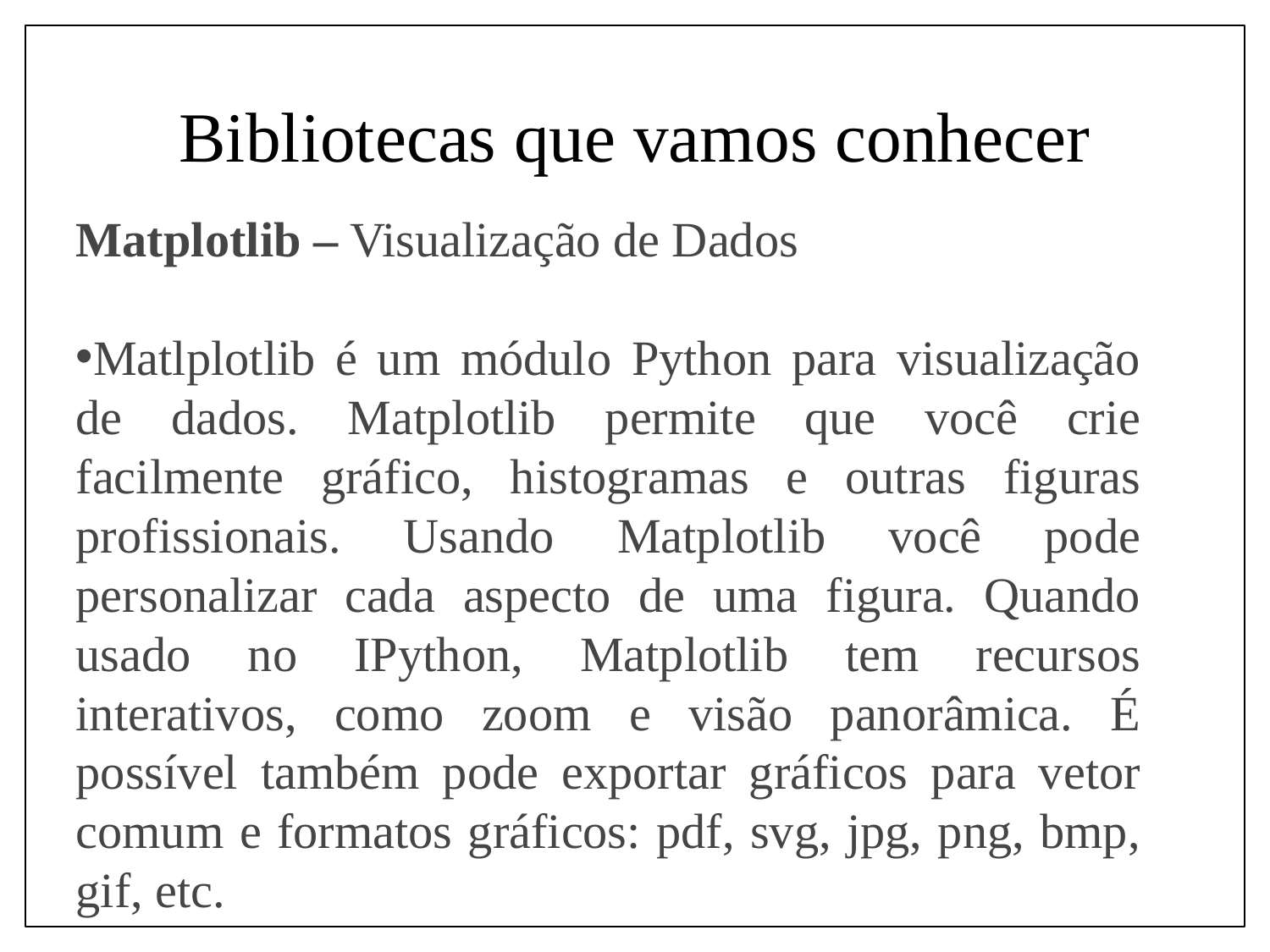

Bibliotecas que vamos conhecer
Matplotlib – Visualização de Dados

Matlplotlib é um módulo Python para visualização de dados. Matplotlib permite que você crie facilmente gráfico, histogramas e outras figuras profissionais. Usando Matplotlib você pode personalizar cada aspecto de uma figura. Quando usado no IPython, Matplotlib tem recursos interativos, como zoom e visão panorâmica. É possível também pode exportar gráficos para vetor comum e formatos gráficos: pdf, svg, jpg, png, bmp, gif, etc.